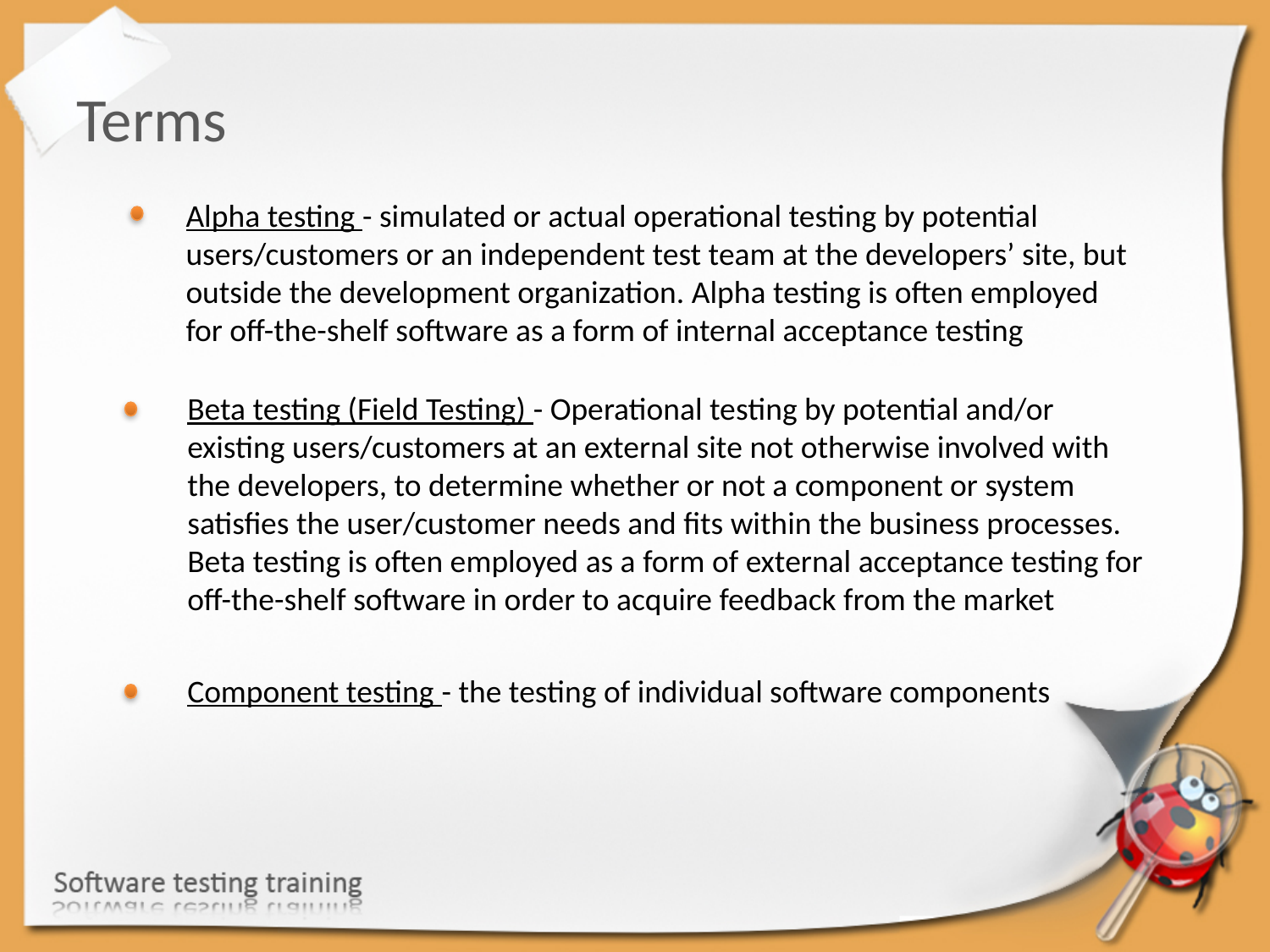

Terms
Alpha testing - simulated or actual operational testing by potential users/customers or an independent test team at the developers’ site, but outside the development organization. Alpha testing is often employed for off-the-shelf software as a form of internal acceptance testing

Beta testing (Field Testing) - Operational testing by potential and/or existing users/customers at an external site not otherwise involved with the developers, to determine whether or not a component or system satisfies the user/customer needs and fits within the business processes. Beta testing is often employed as a form of external acceptance testing for off-the-shelf software in order to acquire feedback from the market

Component testing - the testing of individual software components